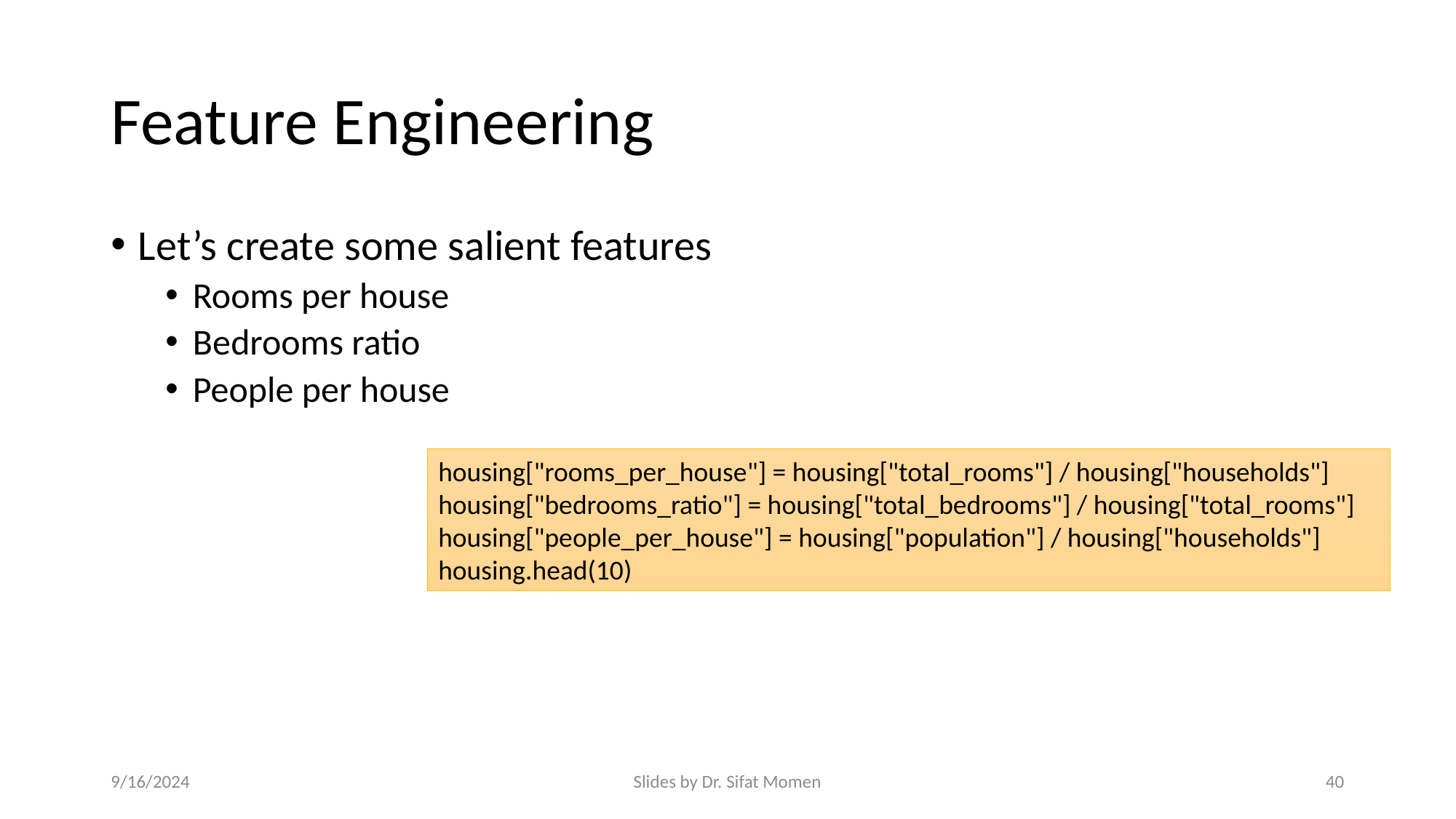

# Feature Engineering
Let’s create some salient features
Rooms per house
Bedrooms ratio
People per house

housing["rooms_per_house"] = housing["total_rooms"] / housing["households"]
housing["bedrooms_ratio"] = housing["total_bedrooms"] / housing["total_rooms"]
housing["people_per_house"] = housing["population"] / housing["households"]
housing.head(10)
9/16/2024
Slides by Dr. Sifat Momen
40